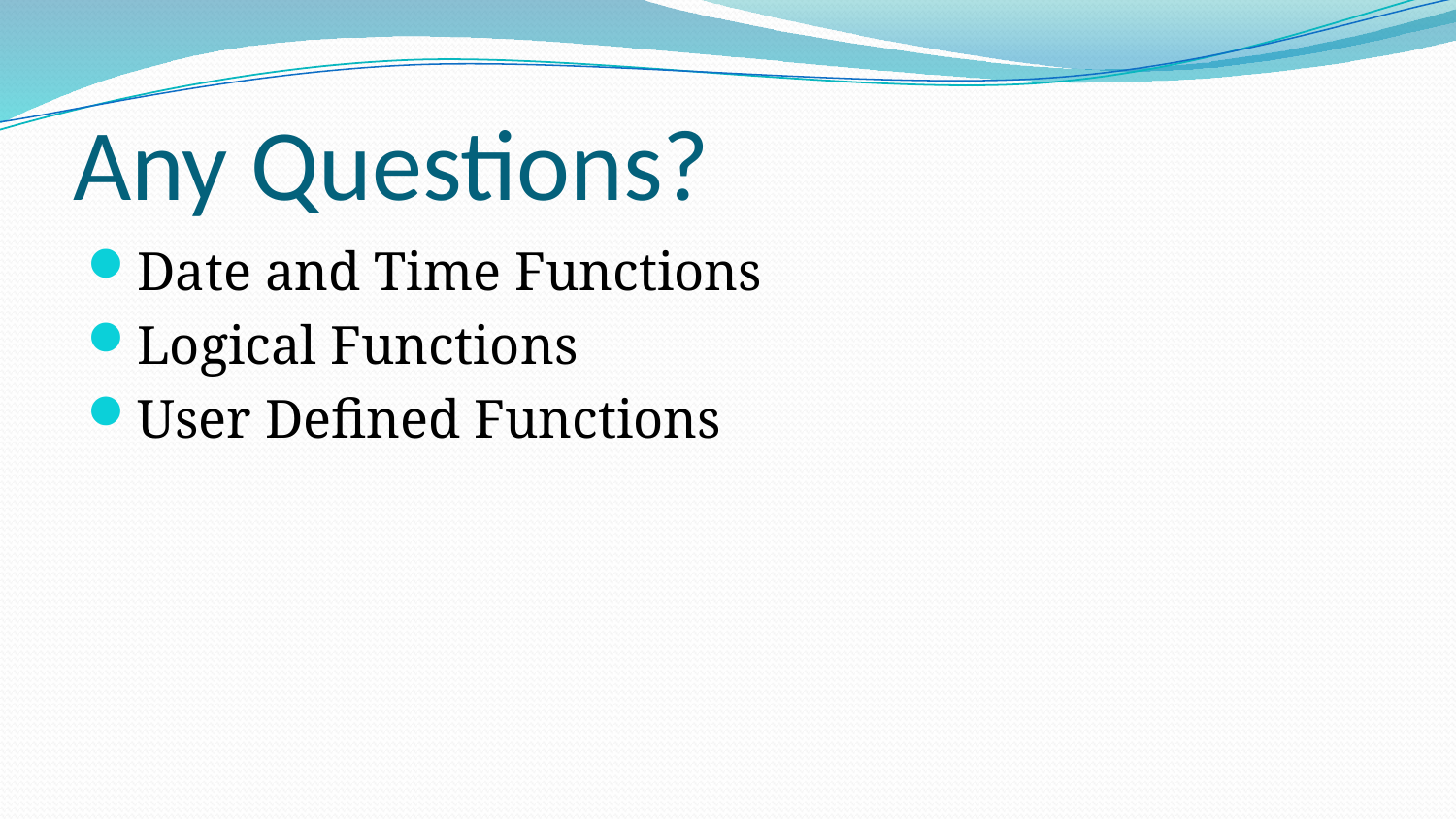

# Any Questions?
Date and Time Functions
Logical Functions
User Defined Functions